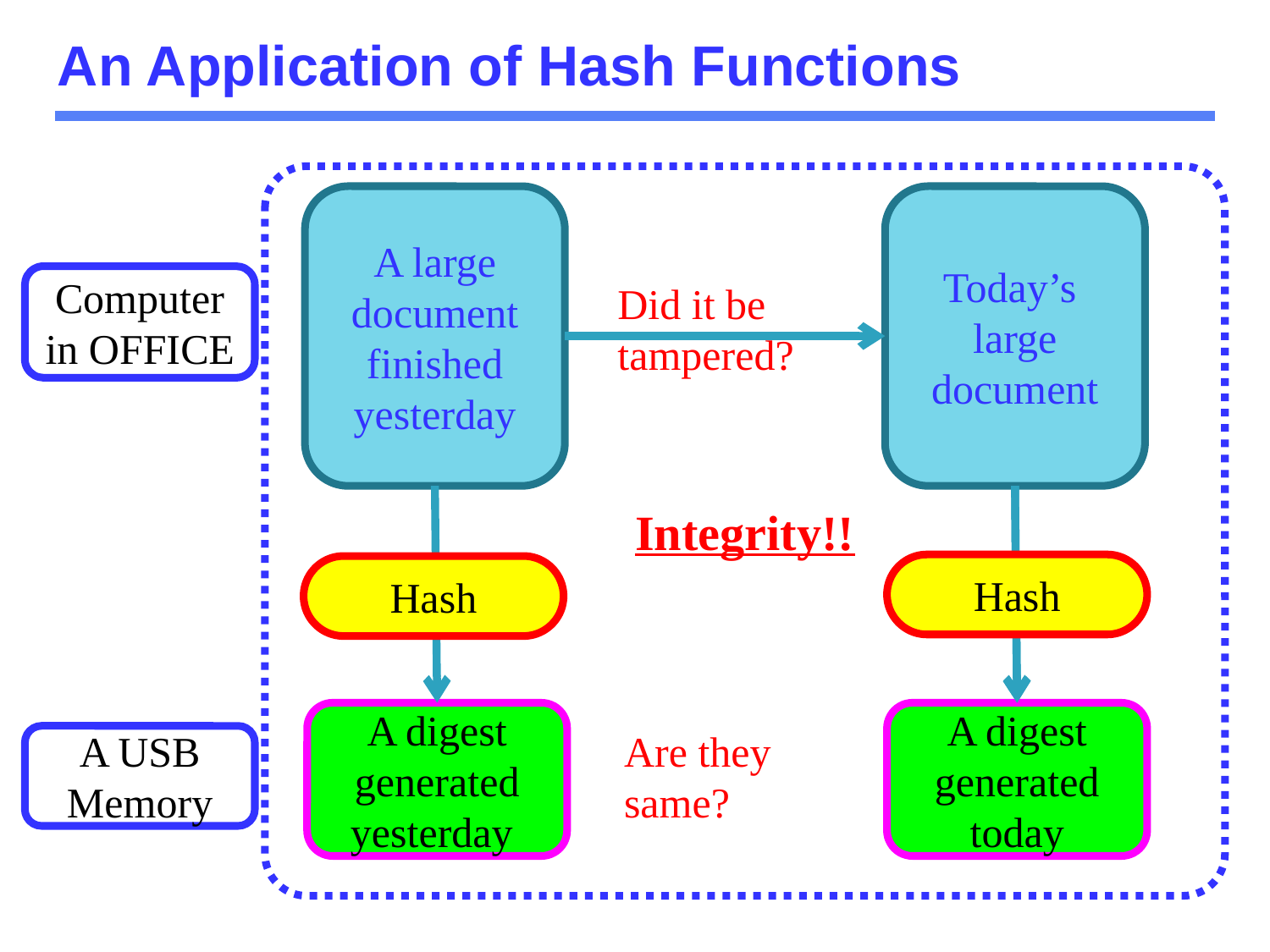

An Application of Hash Functions
Integrity!!
A large document finished yesterday
Today’s  large document
Computer in OFFICE
Did it be tampered?
Hash
Hash
A digest generated yesterday
A digest generated today
Are they same?
A USB Memory
12